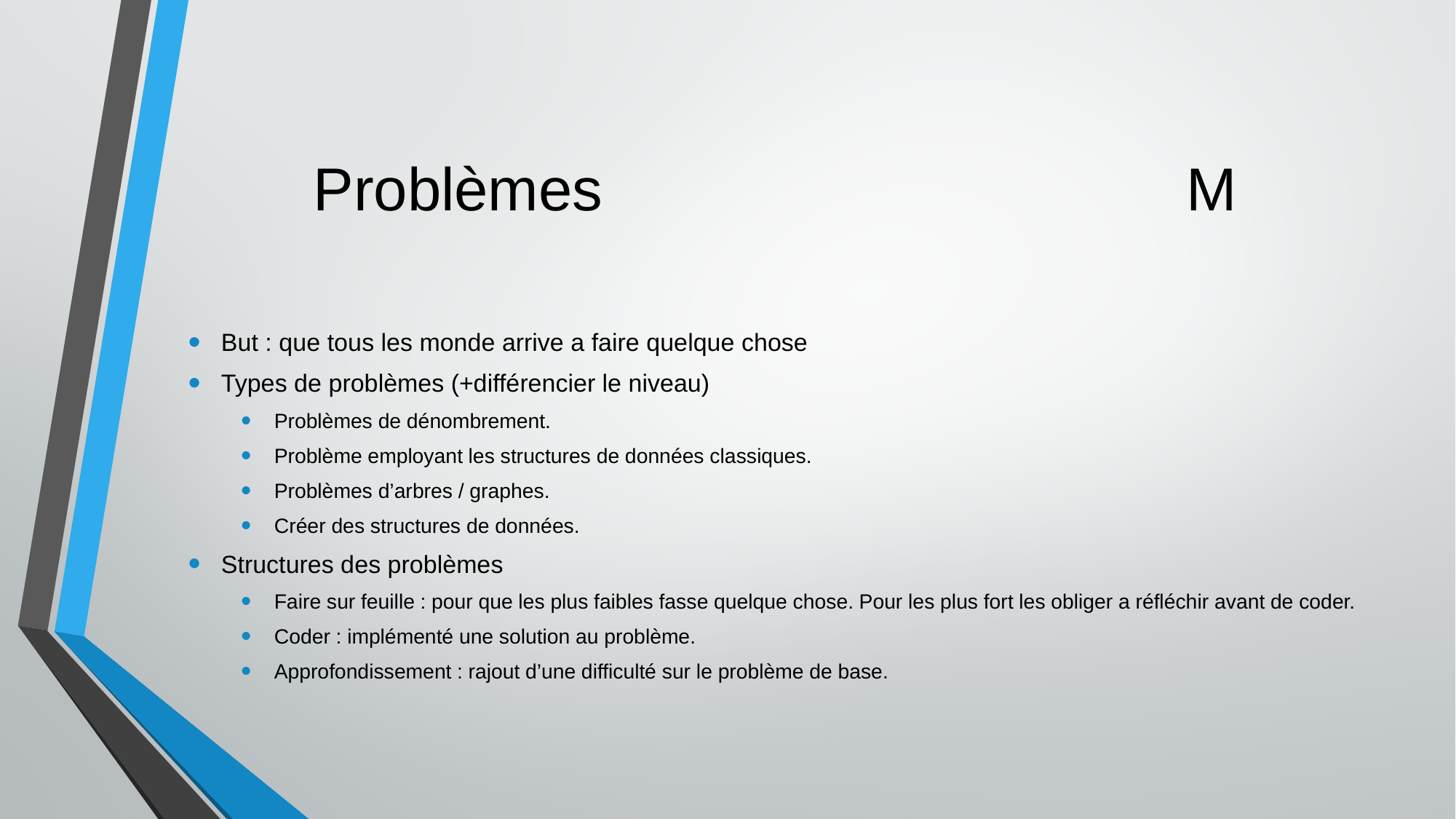

# Problèmes						M
But : que tous les monde arrive a faire quelque chose
Types de problèmes (+différencier le niveau)
Problèmes de dénombrement.
Problème employant les structures de données classiques.
Problèmes d’arbres / graphes.
Créer des structures de données.
Structures des problèmes
Faire sur feuille : pour que les plus faibles fasse quelque chose. Pour les plus fort les obliger a réfléchir avant de coder.
Coder : implémenté une solution au problème.
Approfondissement : rajout d’une difficulté sur le problème de base.